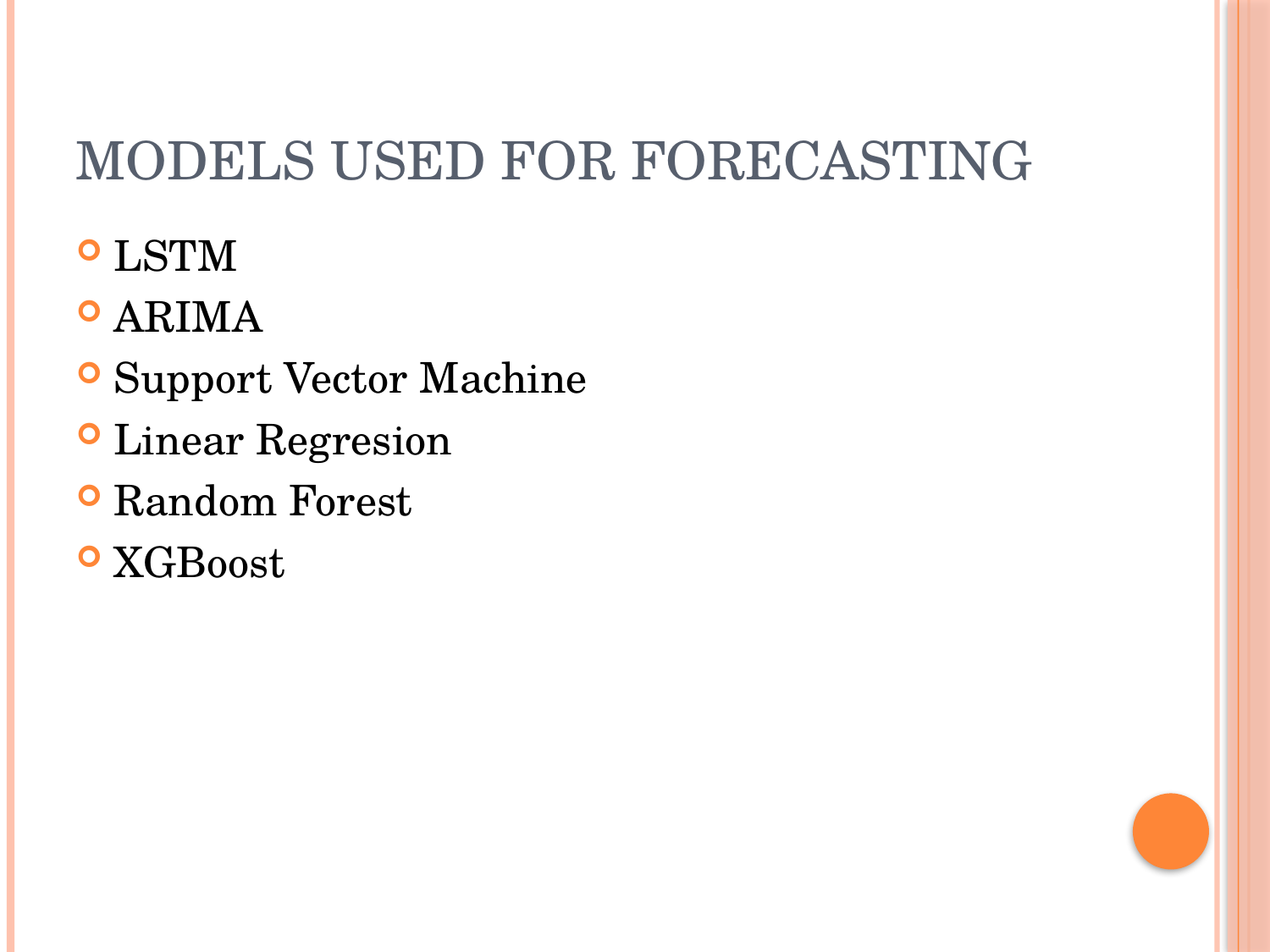

# Models used for forecasting
LSTM
ARIMA
Support Vector Machine
Linear Regresion
Random Forest
XGBoost